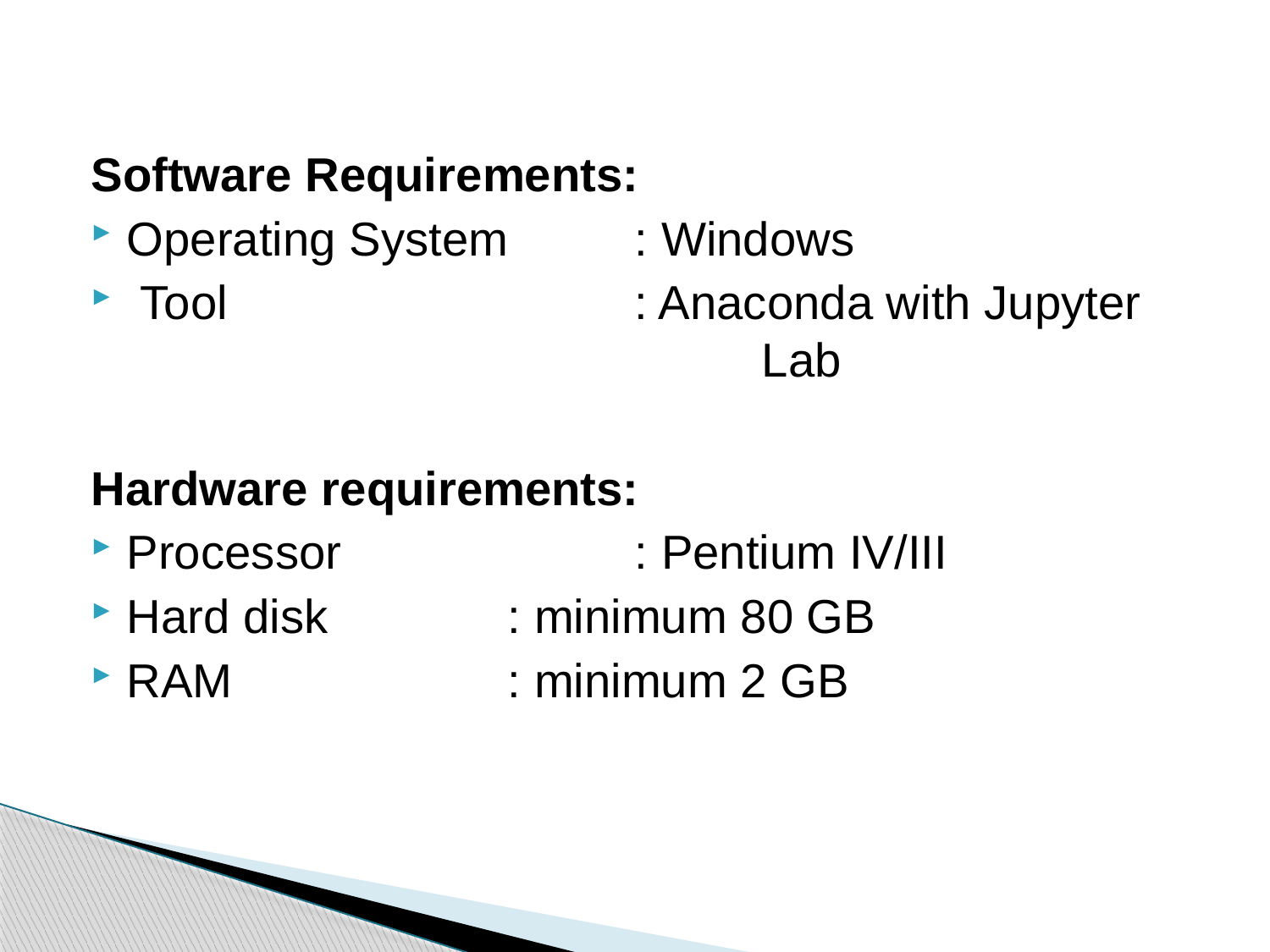

Software Requirements:
Operating System 	: Windows
 Tool   			: Anaconda with Jupyter 					Lab

Hardware requirements:
Processor   		: Pentium IV/III
Hard disk   		: minimum 80 GB
RAM        		: minimum 2 GB